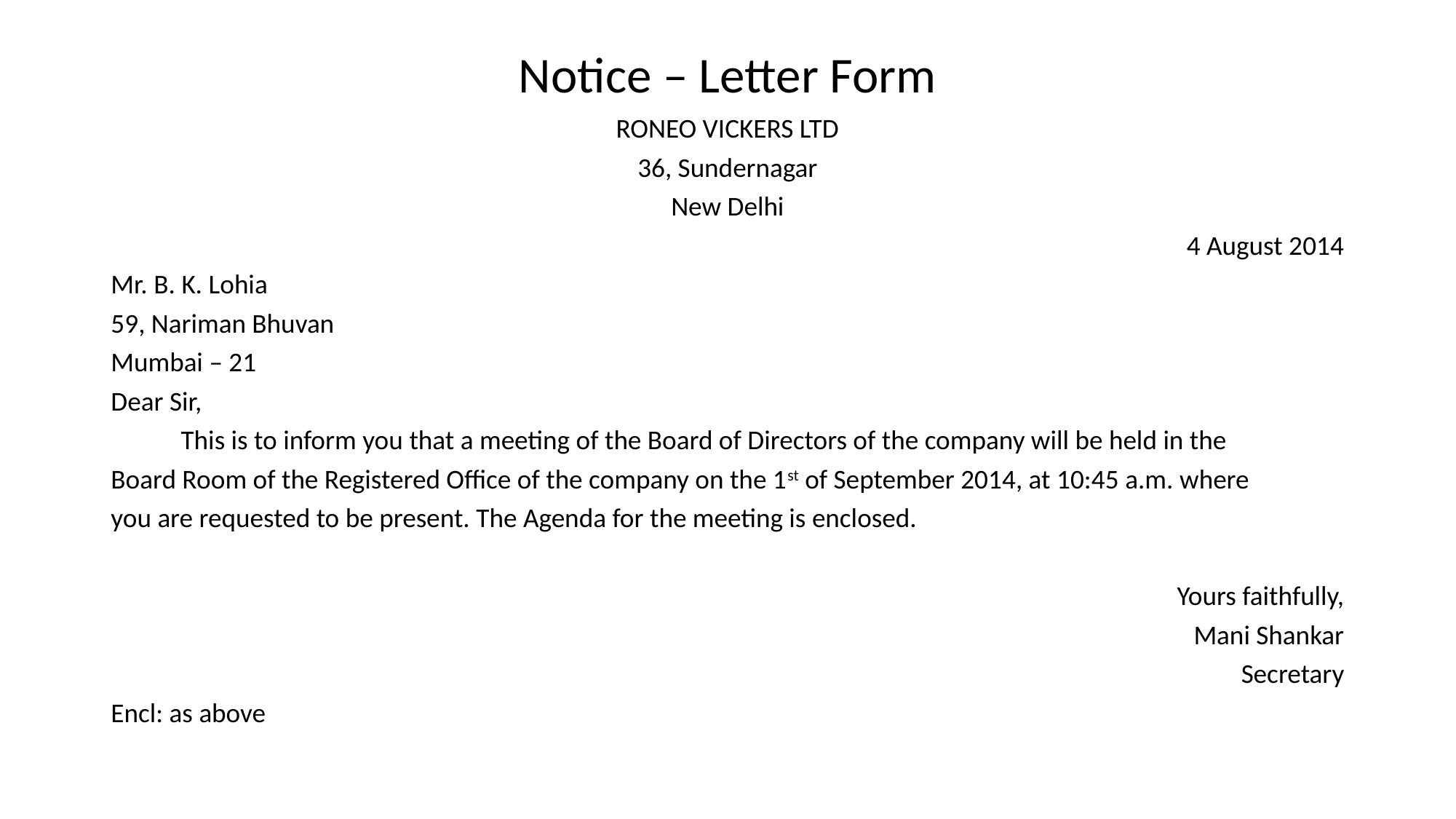

# Notice – Letter Form
RONEO VICKERS LTD
36, Sundernagar
New Delhi
4 August 2014
Mr. B. K. Lohia
59, Nariman Bhuvan
Mumbai – 21
Dear Sir,
	This is to inform you that a meeting of the Board of Directors of the company will be held in the
Board Room of the Registered Office of the company on the 1st of September 2014, at 10:45 a.m. where
you are requested to be present. The Agenda for the meeting is enclosed.

Yours faithfully,
Mani Shankar
Secretary
Encl: as above